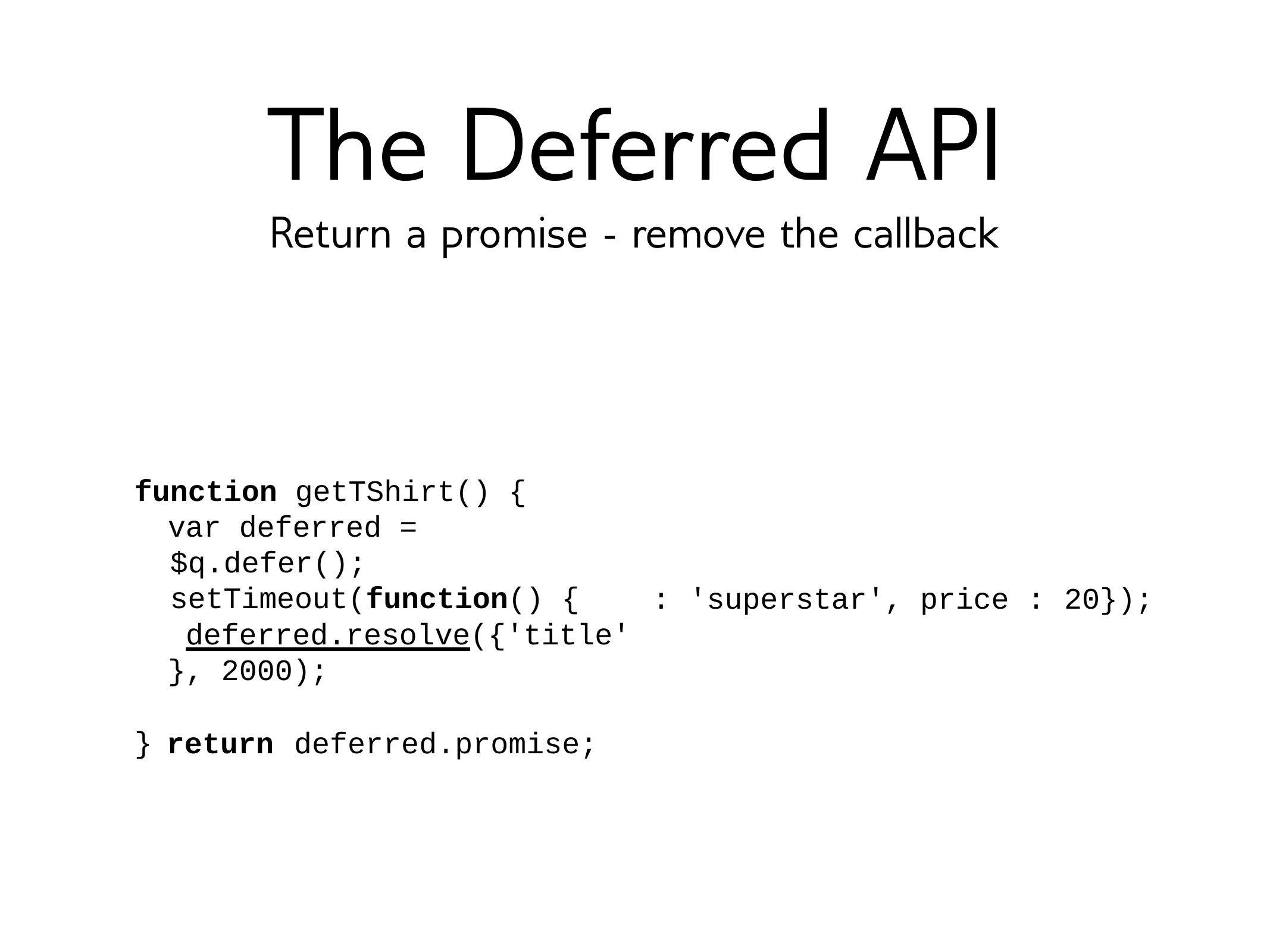

# The	Deferred API
Return a promise - remove the callback
function
getTShirt() {
var deferred =	$q.defer();  setTimeout(function() {
deferred.resolve({'title'
}, 2000);

return	deferred.promise;
:	'superstar',
price
:	20});
}